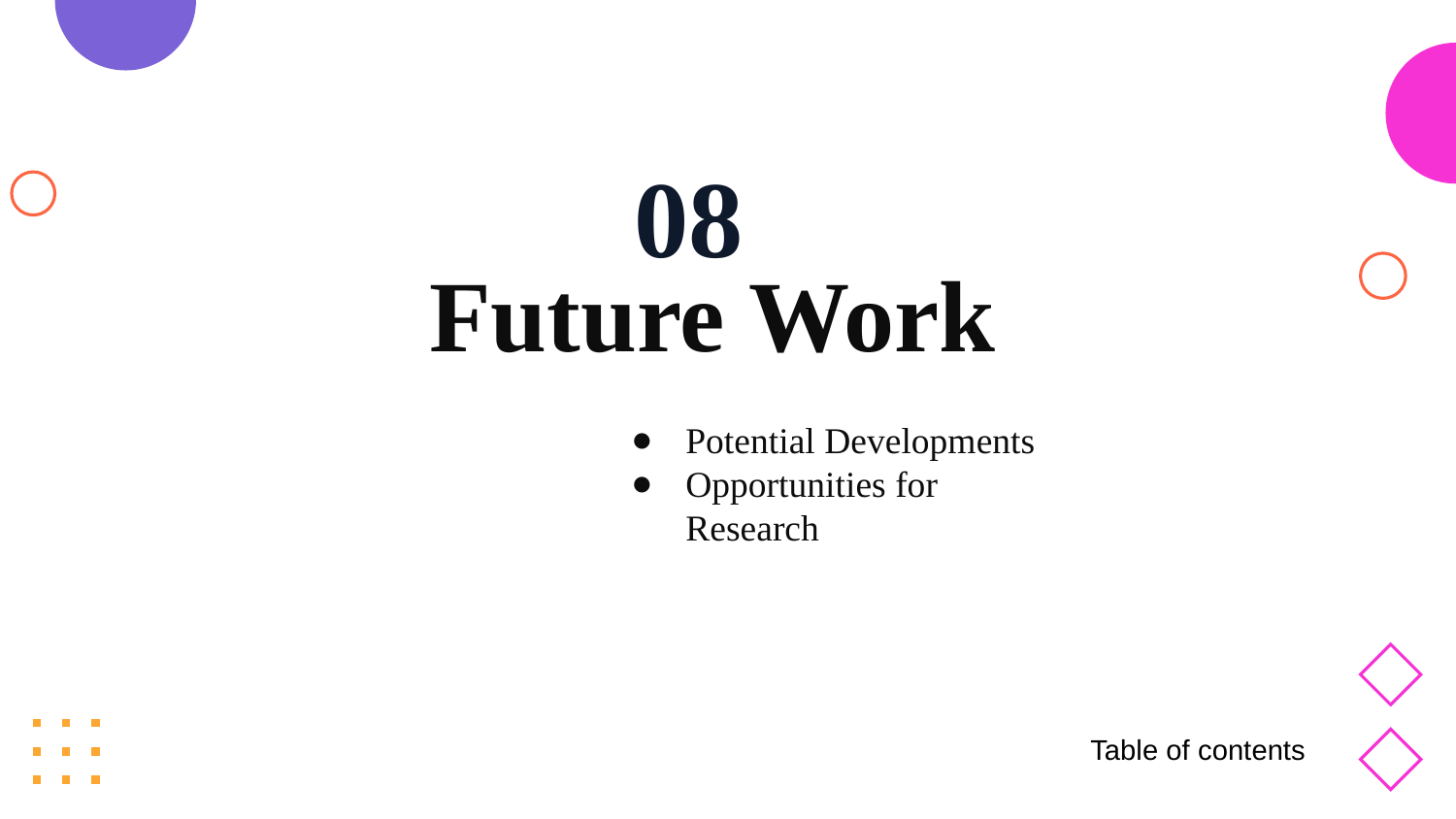

08
Future Work
Potential Developments
Opportunities for Research
Table of contents